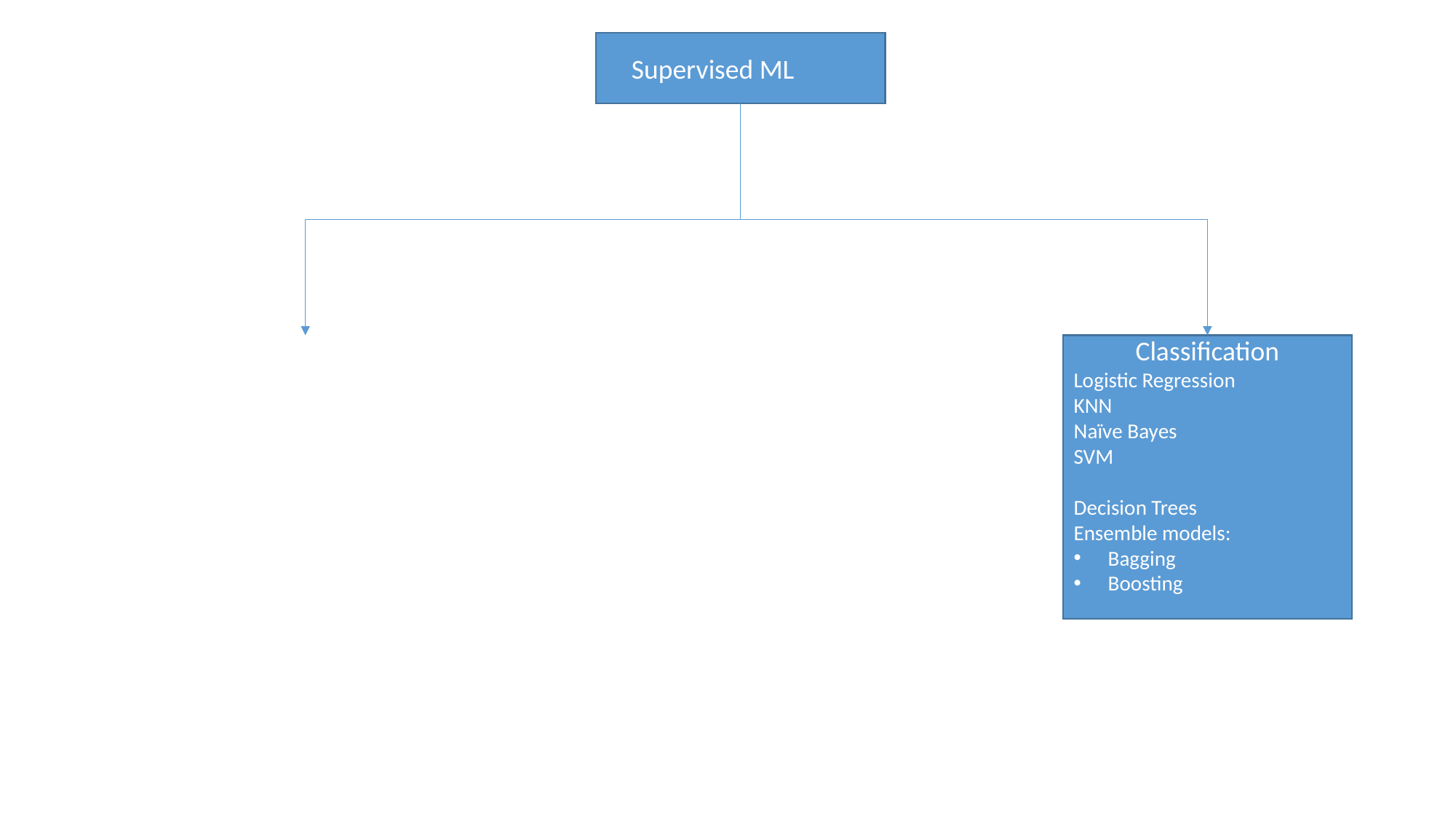

Supervised ML

Classification
Logistic Regression
KNN
Naïve Bayes
SVM

Decision Trees
Ensemble models:
Bagging
Boosting